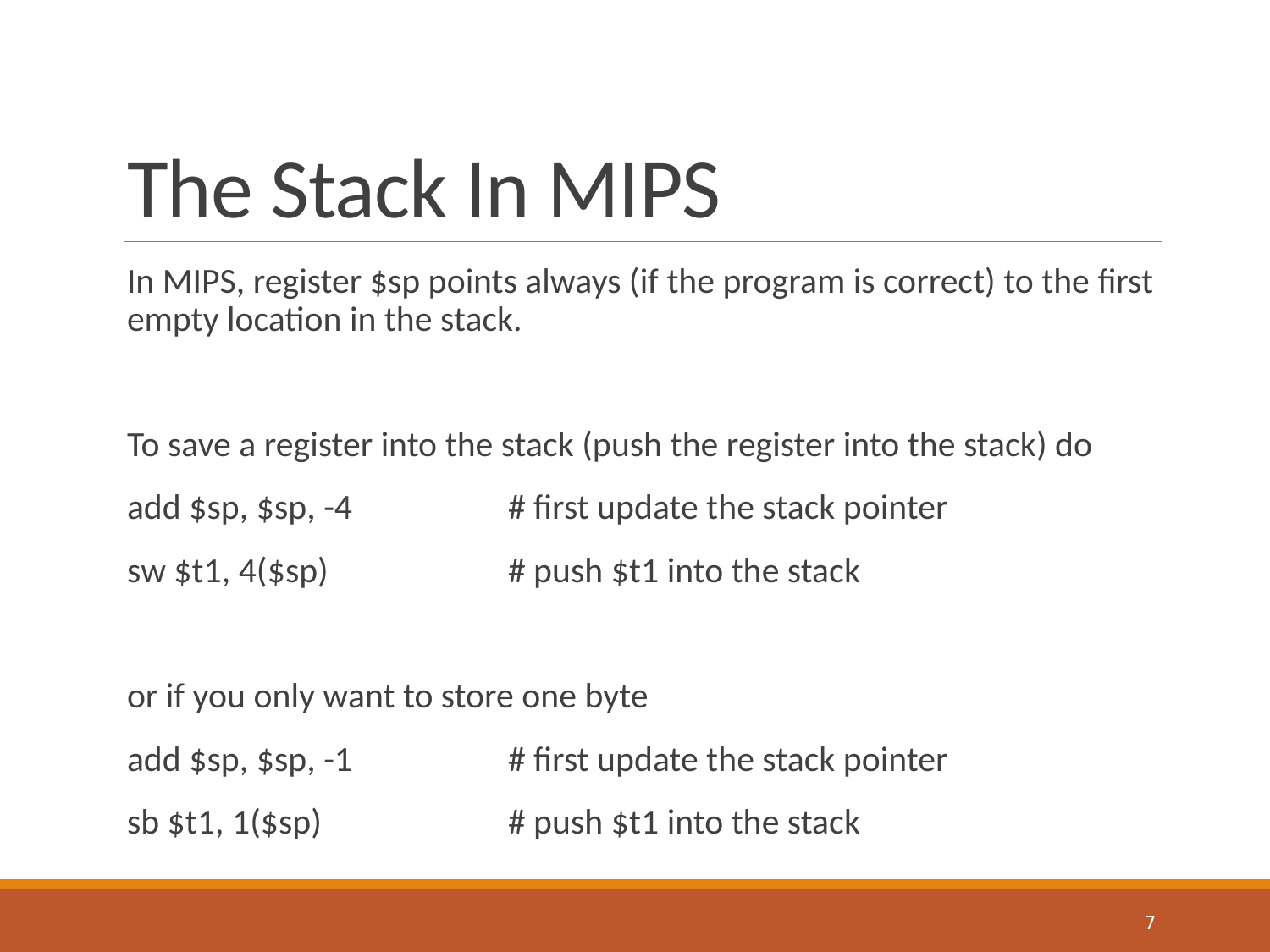

# The Stack In MIPS
In MIPS, register $sp points always (if the program is correct) to the first empty location in the stack.

To save a register into the stack (push the register into the stack) do
add $sp, $sp, -4 		# first update the stack pointer
sw $t1, 4($sp) 		# push $t1 into the stack

or if you only want to store one byte
add $sp, $sp, -1 		# first update the stack pointer
sb $t1, 1($sp) 		# push $t1 into the stack
7